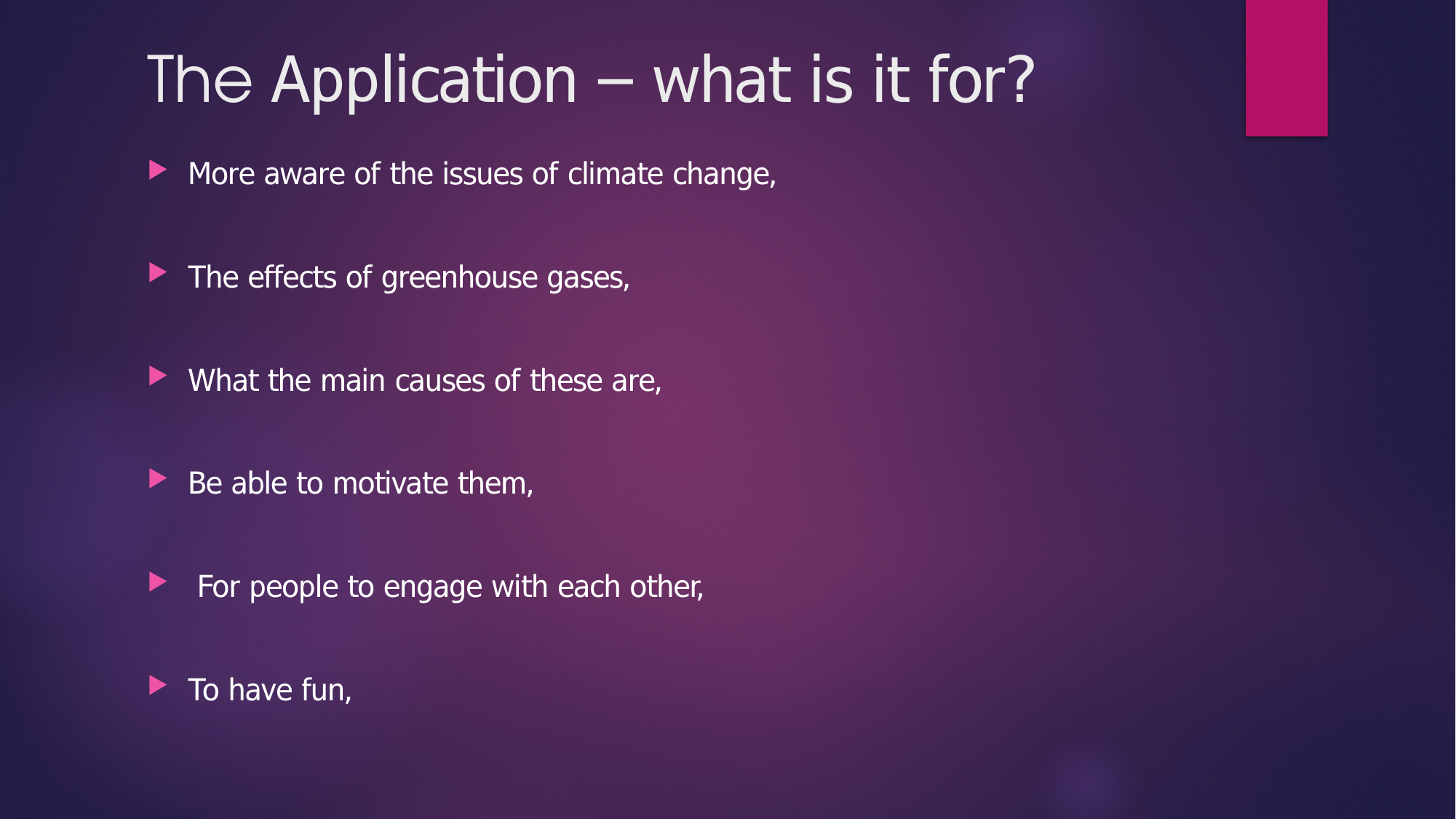

# The Application – what is it for?
More aware of the issues of climate change,

The effects of greenhouse gases,

What the main causes of these are,

Be able to motivate them,

 For people to engage with each other,

To have fun,